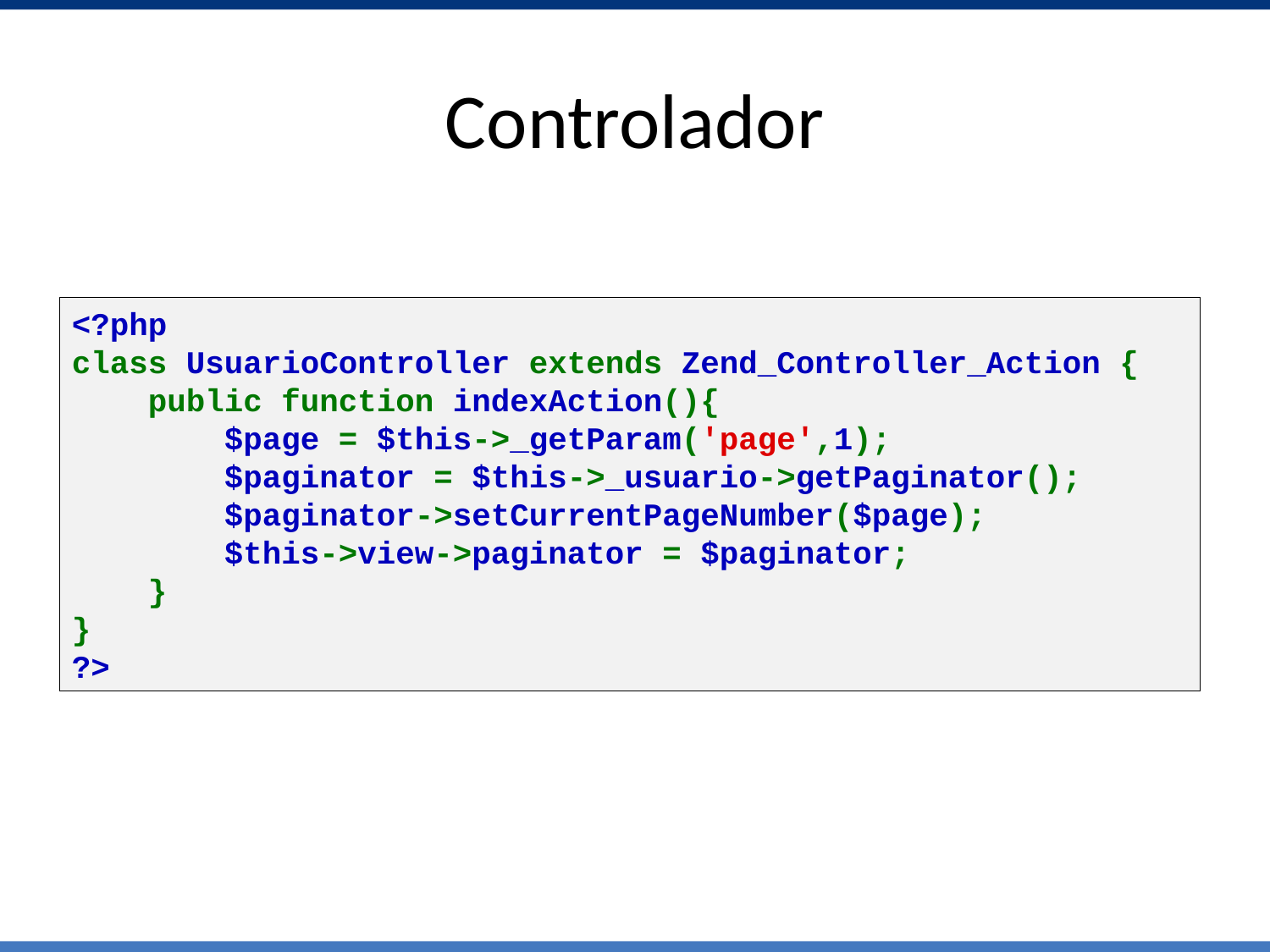

# Controlador
<?php 
class UsuarioController extends Zend_Controller_Action {
    public function indexAction(){
        $page = $this->_getParam('page',1);
        $paginator = $this->_usuario->getPaginator();
        $paginator->setCurrentPageNumber($page);
        $this->view->paginator = $paginator;
    }
}
?>